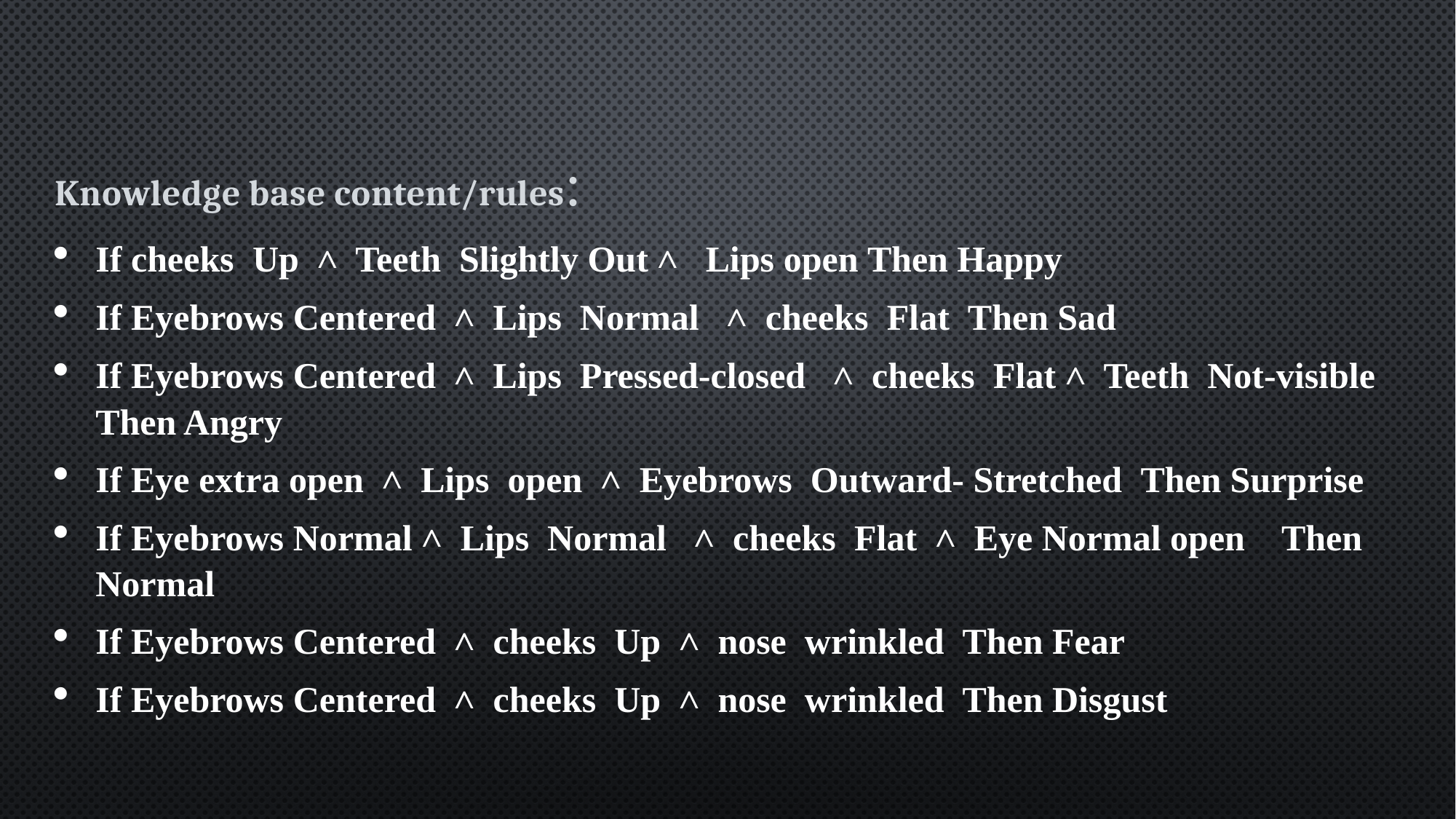

Knowledge base content/rules:
If cheeks  Up  ˄  Teeth  Slightly Out ˄   Lips open Then Happy
If Eyebrows Centered  ˄  Lips  Normal   ˄  cheeks  Flat  Then Sad
If Eyebrows Centered  ˄  Lips  Pressed-closed   ˄  cheeks  Flat ˄  Teeth  Not-visible Then Angry
If Eye extra open  ˄  Lips  open  ˄  Eyebrows  Outward- Stretched  Then Surprise
If Eyebrows Normal ˄  Lips  Normal   ˄  cheeks  Flat  ˄  Eye Normal open    Then Normal
If Eyebrows Centered  ˄  cheeks  Up  ˄  nose  wrinkled  Then Fear
If Eyebrows Centered  ˄  cheeks  Up  ˄  nose  wrinkled  Then Disgust